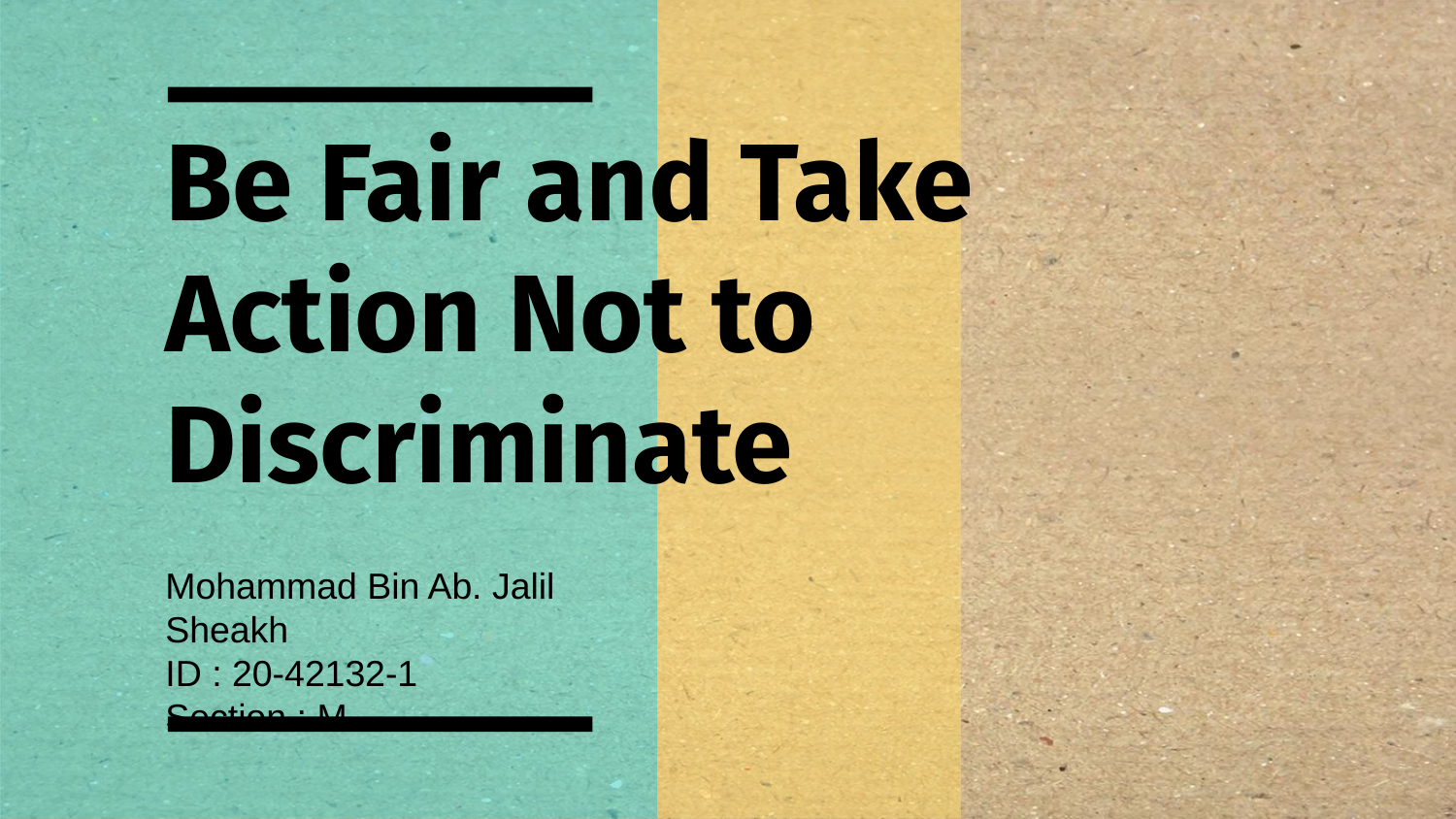

# Be Fair and Take Action Not to Discriminate
Mohammad Bin Ab. Jalil Sheakh
ID : 20-42132-1
Section : M